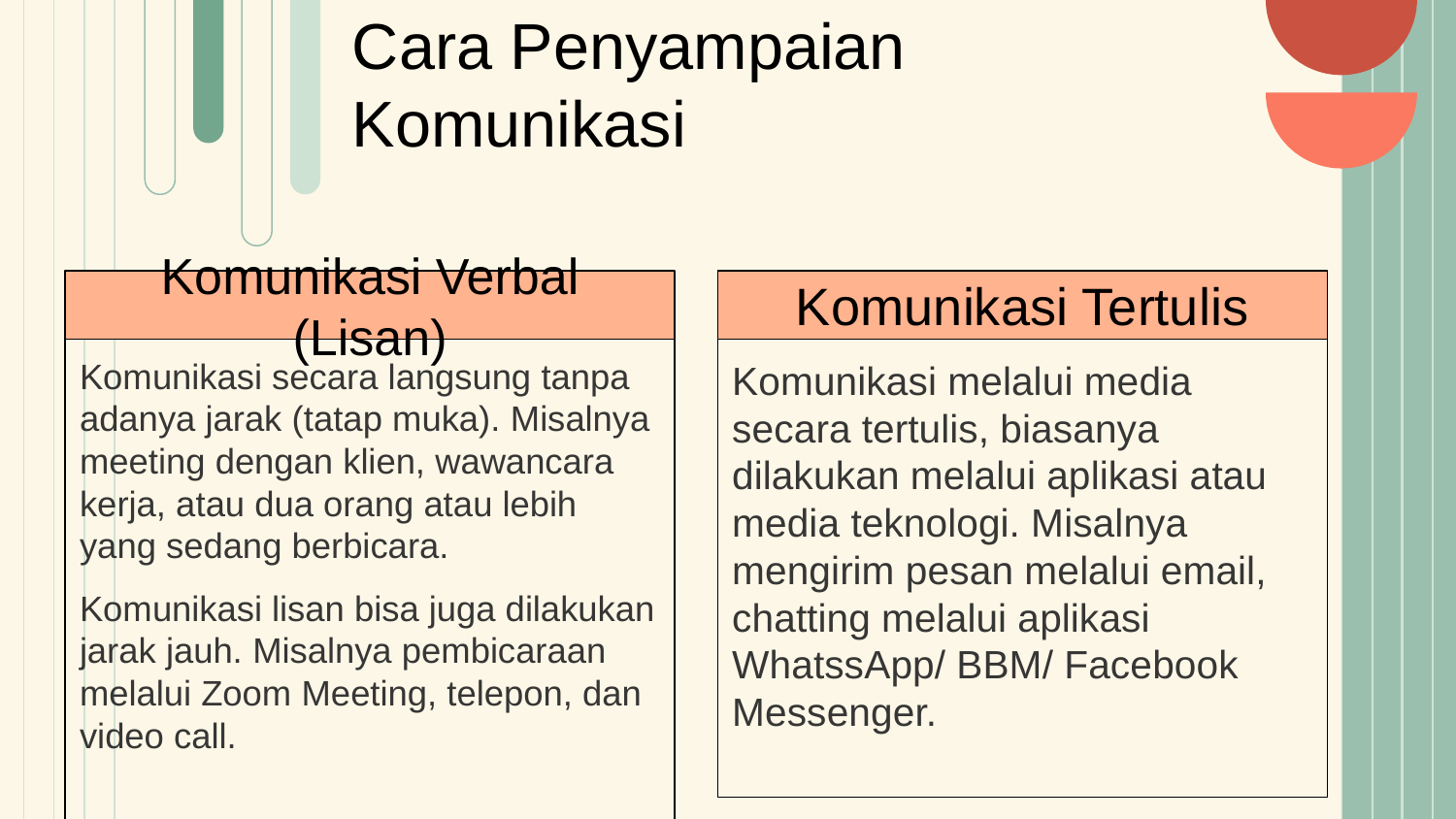

# Cara Penyampaian Komunikasi
Komunikasi Verbal (Lisan)
Komunikasi Tertulis
Komunikasi secara langsung tanpa adanya jarak (tatap muka). Misalnya meeting dengan klien, wawancara kerja, atau dua orang atau lebih yang sedang berbicara.
Komunikasi lisan bisa juga dilakukan jarak jauh. Misalnya pembicaraan melalui Zoom Meeting, telepon, dan video call.
Komunikasi melalui media secara tertulis, biasanya dilakukan melalui aplikasi atau media teknologi. Misalnya mengirim pesan melalui email, chatting melalui aplikasi WhatssApp/ BBM/ Facebook Messenger.